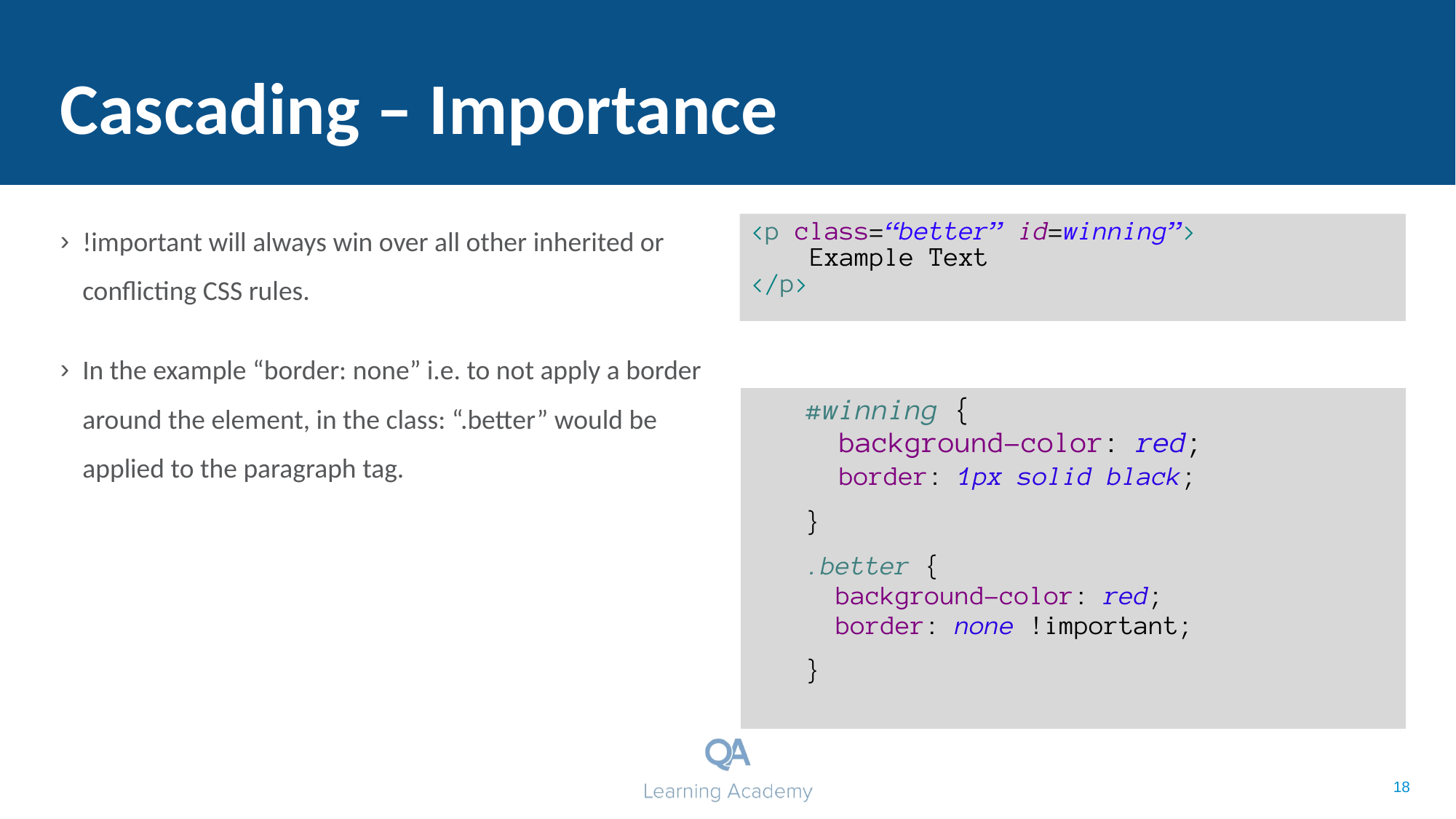

# Cascading – Importance
!important will always win over all other inherited or conflicting CSS rules.
In the example “border: none” i.e. to not apply a border around the element, in the class: “.better” would be applied to the paragraph tag.
<p class=“better” id=winning”>
    Example Text
</p>
#winning {
  background-color: red;
  border: 1px solid black;
}
.better {
  background-color: red;
  border: none !important;
}